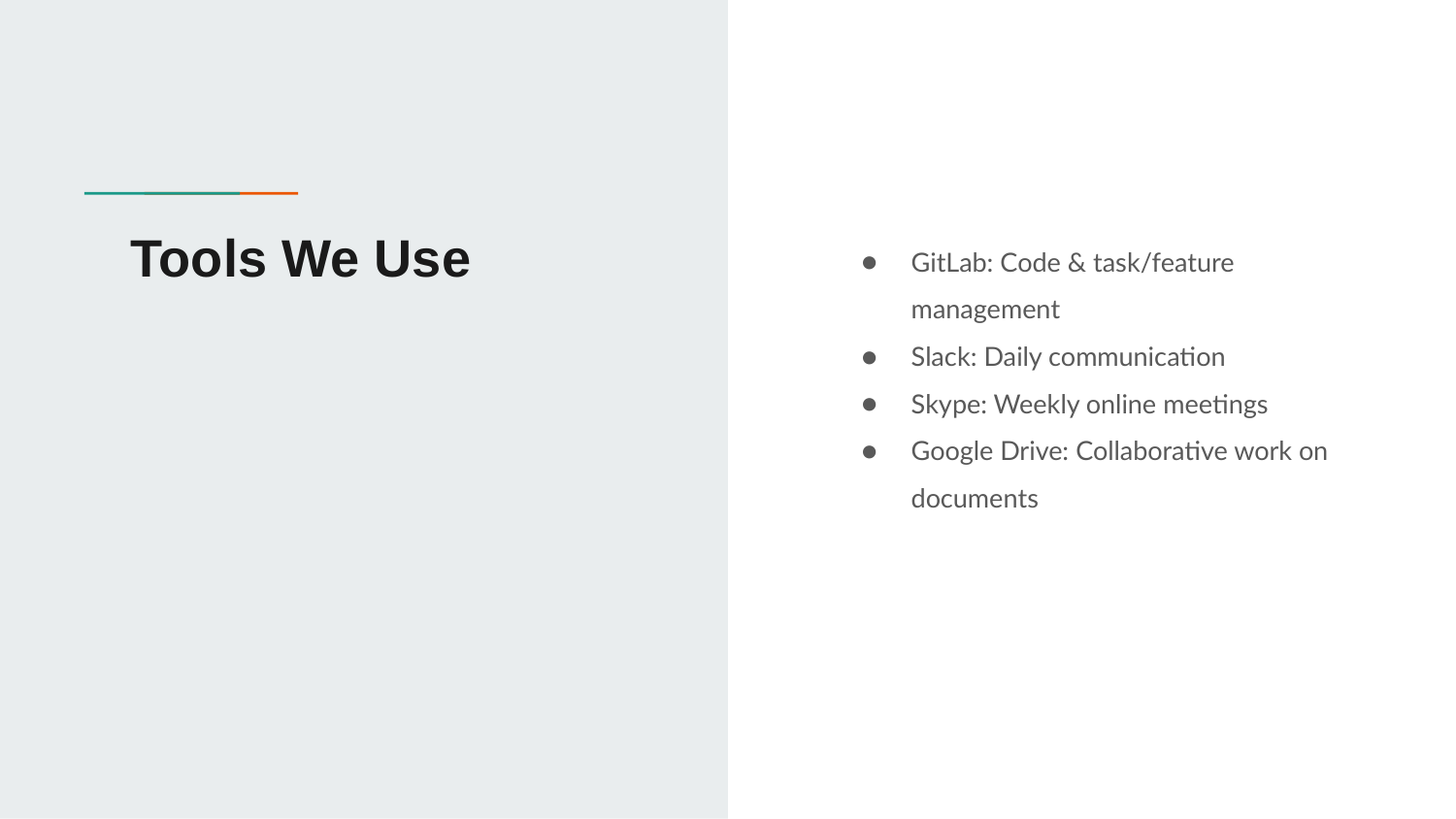

# Tools We Use
GitLab: Code & task/feature management
Slack: Daily communication
Skype: Weekly online meetings
Google Drive: Collaborative work on documents